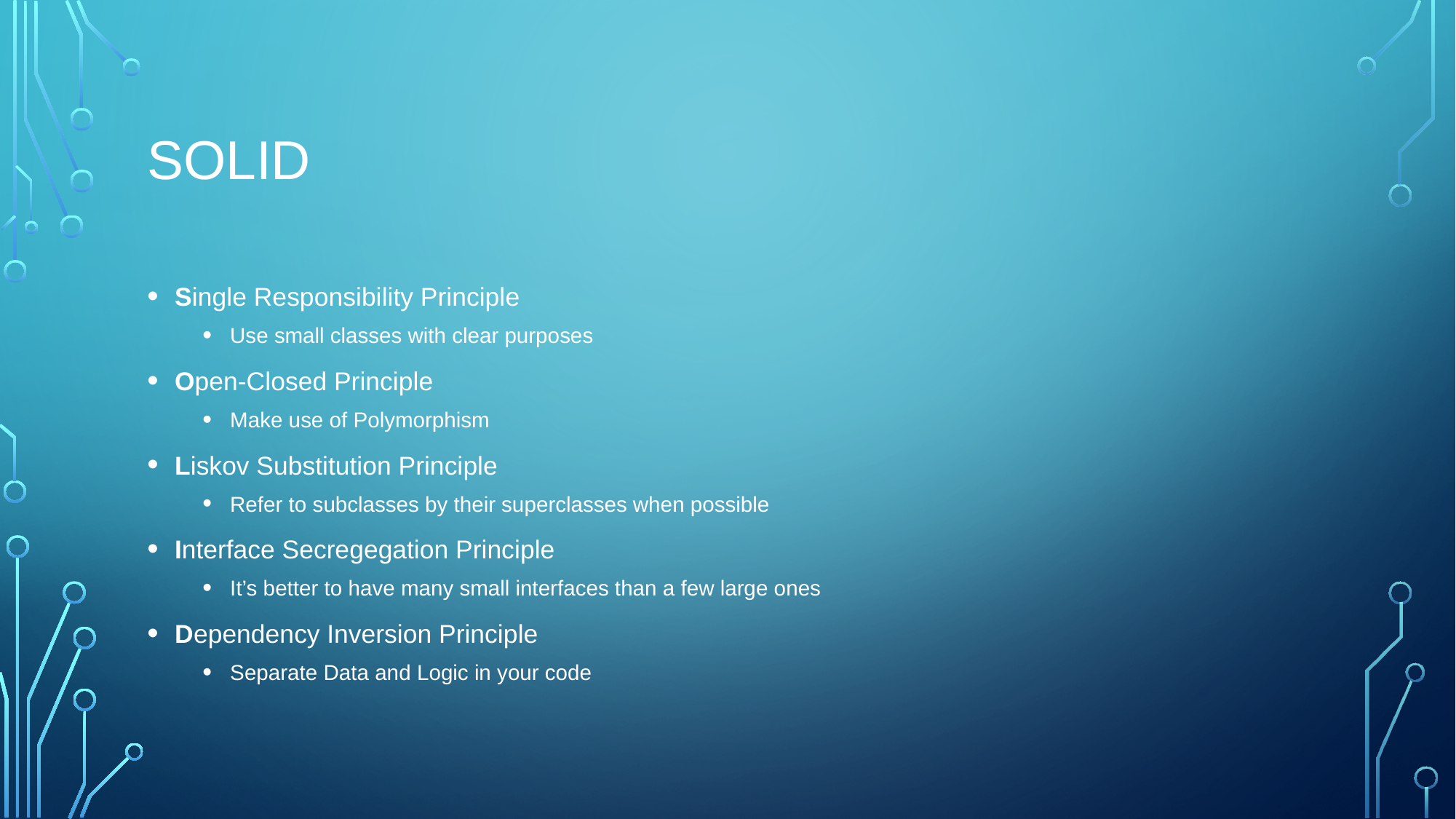

# SOLID
Single Responsibility Principle
Use small classes with clear purposes
Open-Closed Principle
Make use of Polymorphism
Liskov Substitution Principle
Refer to subclasses by their superclasses when possible
Interface Secregegation Principle
It’s better to have many small interfaces than a few large ones
Dependency Inversion Principle
Separate Data and Logic in your code